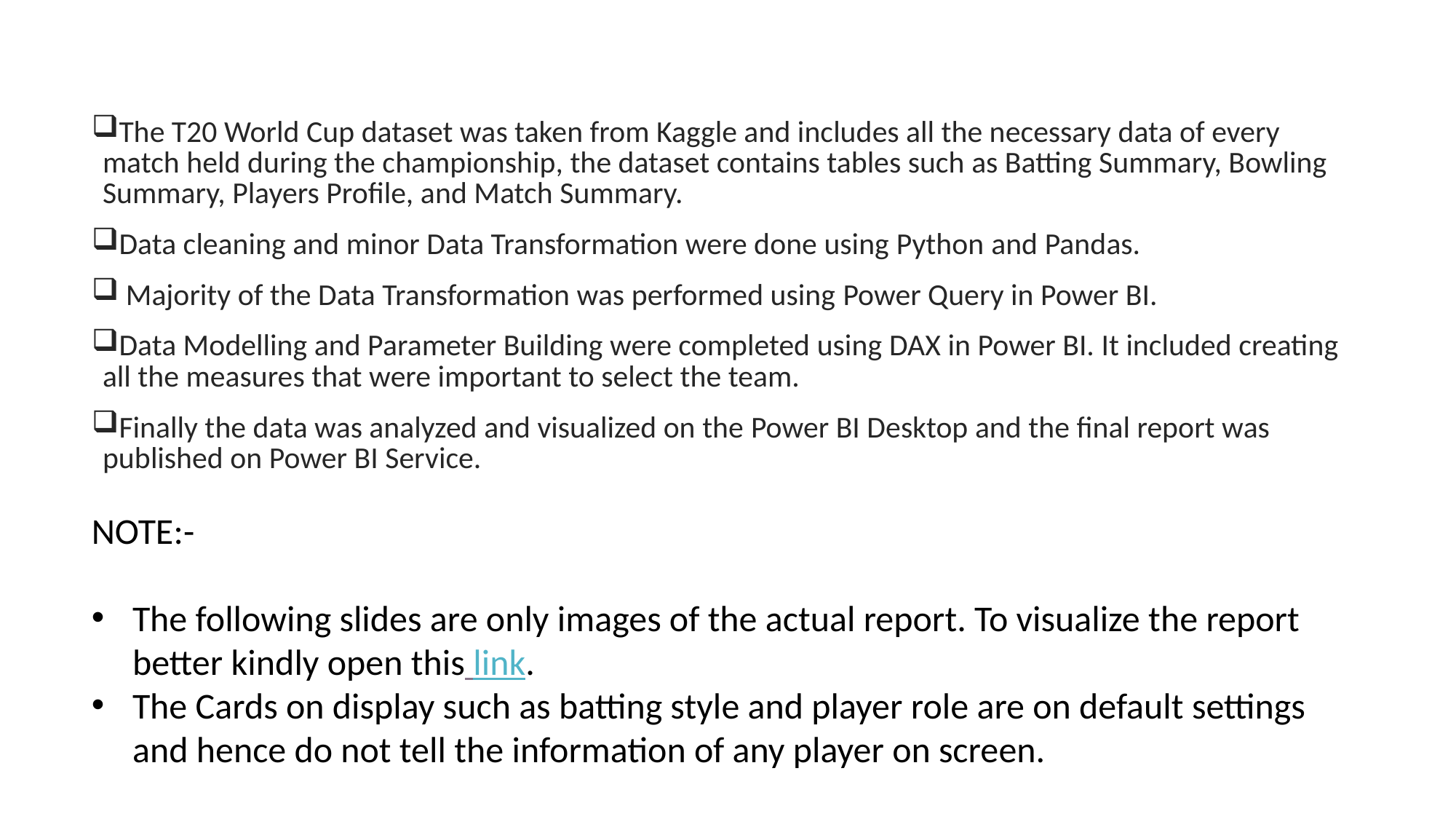

The T20 World Cup dataset was taken from Kaggle and includes all the necessary data of every match held during the championship, the dataset contains tables such as Batting Summary, Bowling Summary, Players Profile, and Match Summary.
Data cleaning and minor Data Transformation were done using Python and Pandas.
 Majority of the Data Transformation was performed using Power Query in Power BI.
Data Modelling and Parameter Building were completed using DAX in Power BI. It included creating all the measures that were important to select the team.
Finally the data was analyzed and visualized on the Power BI Desktop and the final report was published on Power BI Service.
NOTE:-

The following slides are only images of the actual report. To visualize the report better kindly open this link.
The Cards on display such as batting style and player role are on default settings and hence do not tell the information of any player on screen.